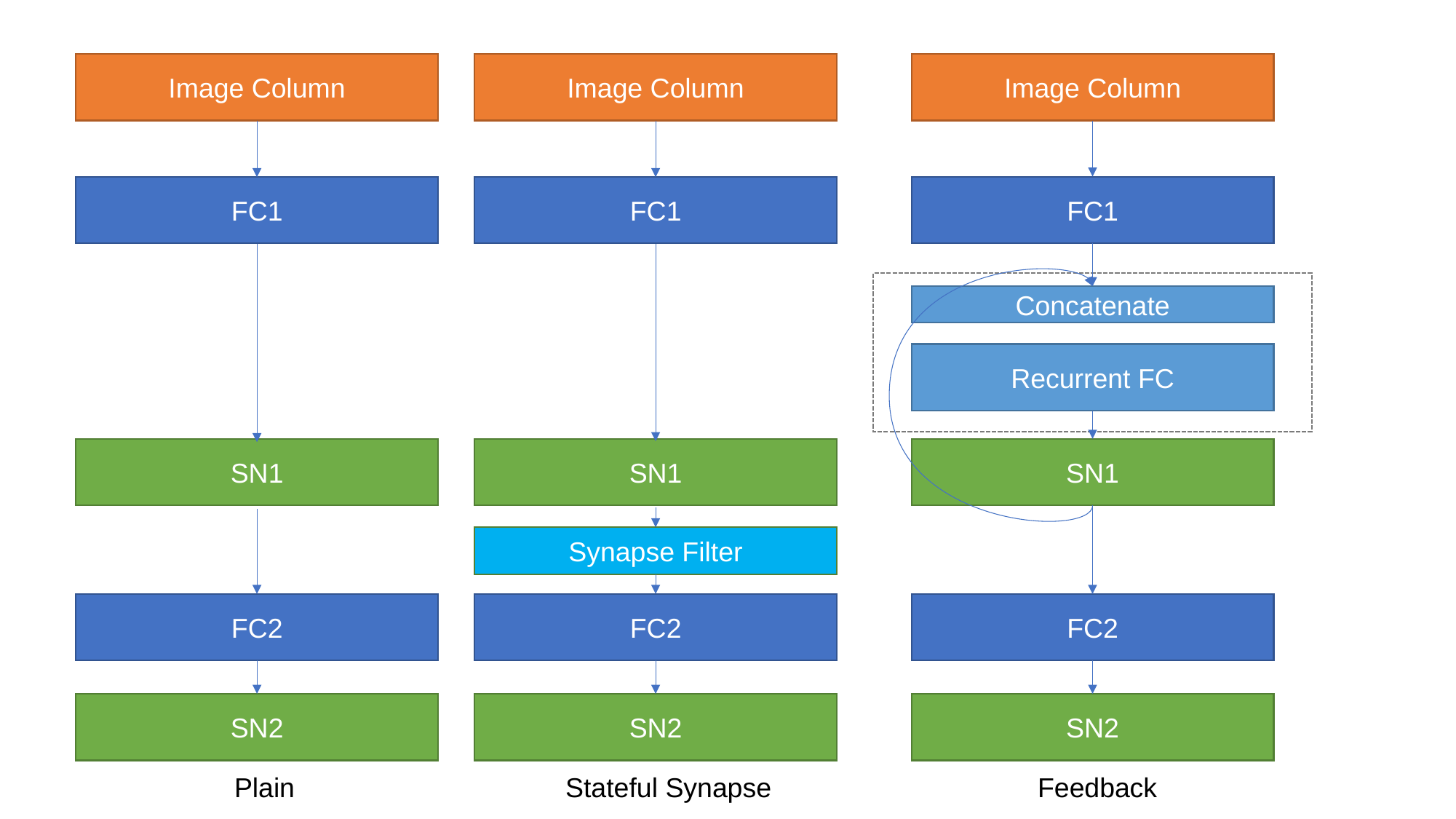

Image Column
Image Column
Image Column
FC1
FC1
FC1

Concatenate
Recurrent FC
SN1
SN1
SN1
Synapse Filter
FC2
FC2
FC2
SN2
SN2
SN2
Plain
Stateful Synapse
Feedback